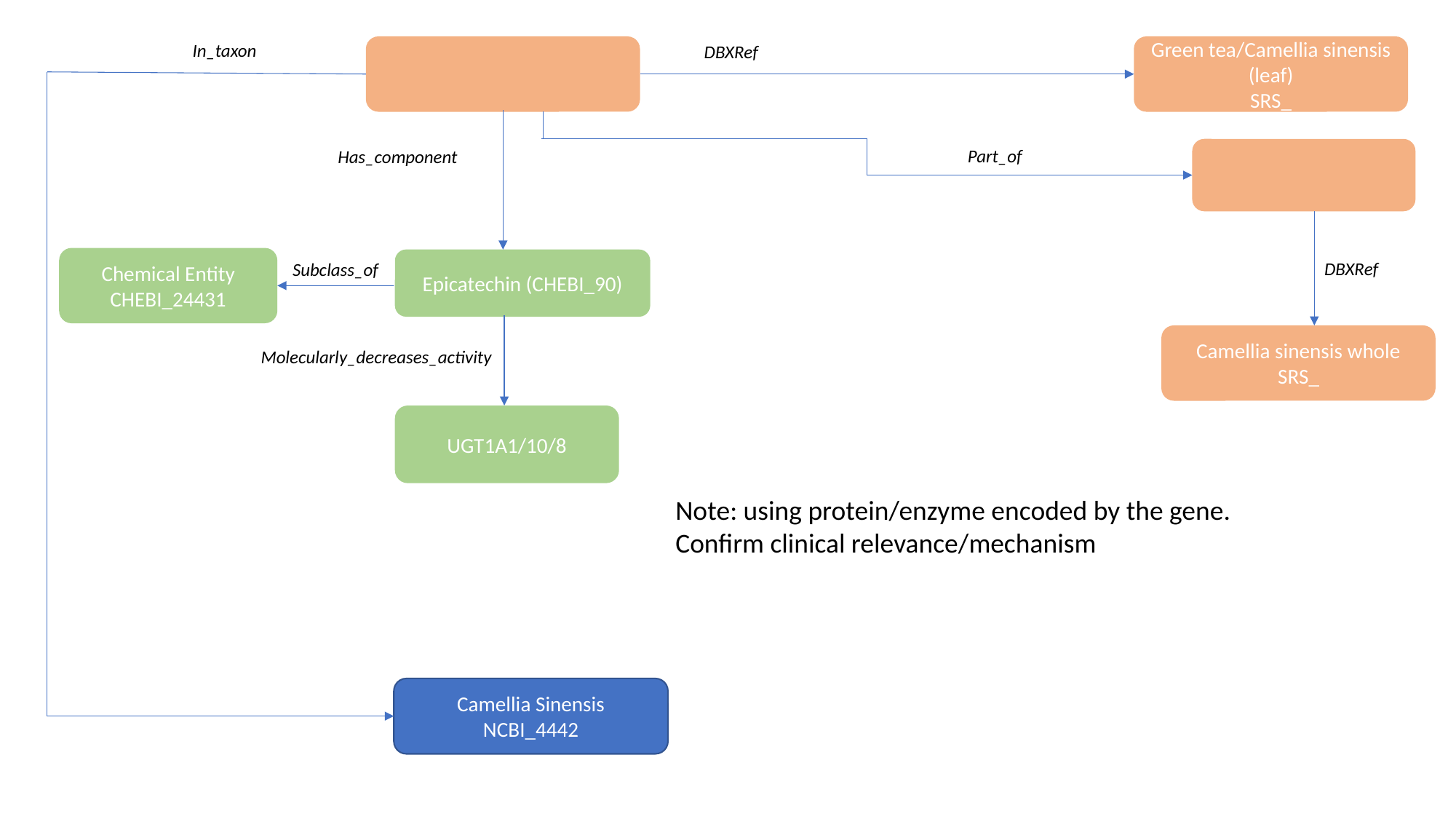

In_taxon
DBXRef

Green tea/Camellia sinensis (leaf)
SRS_

Part_of
Has_component
Chemical Entity
CHEBI_24431
Epicatechin (CHEBI_90)
DBXRef
Subclass_of
Camellia sinensis whole SRS_
Molecularly_decreases_activity
UGT1A1/10/8
Note: using protein/enzyme encoded by the gene. Confirm clinical relevance/mechanism
Camellia Sinensis
NCBI_4442